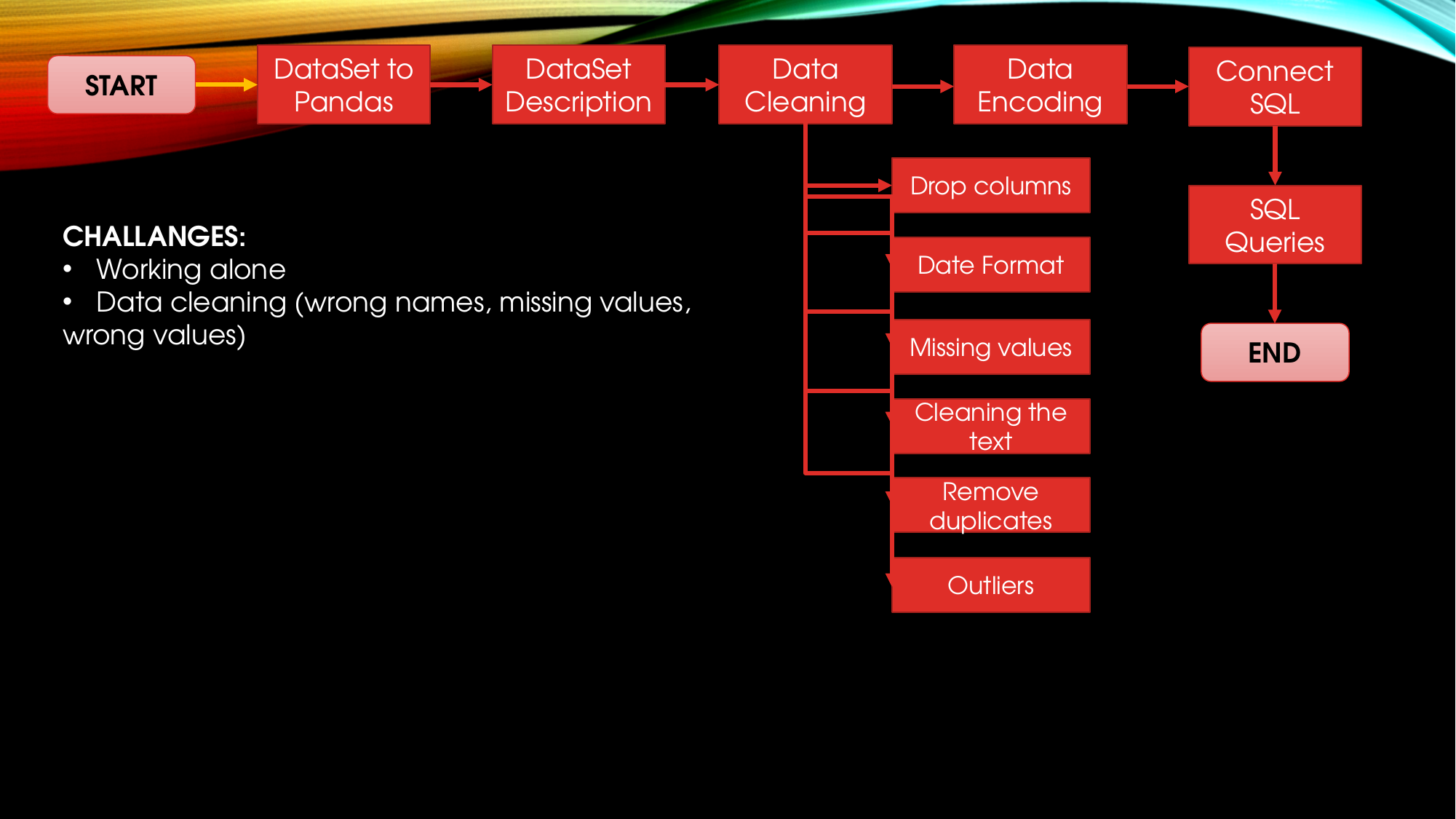

Data Encoding
DataSet to Pandas
DataSet Description
Data Cleaning
Connect SQL
START
Drop columns
SQL Queries
CHALLANGES:
Working alone
Data cleaning (wrong names, missing values,
wrong values)

Date Format
Missing values
END
Cleaning the text
Remove duplicates
Outliers